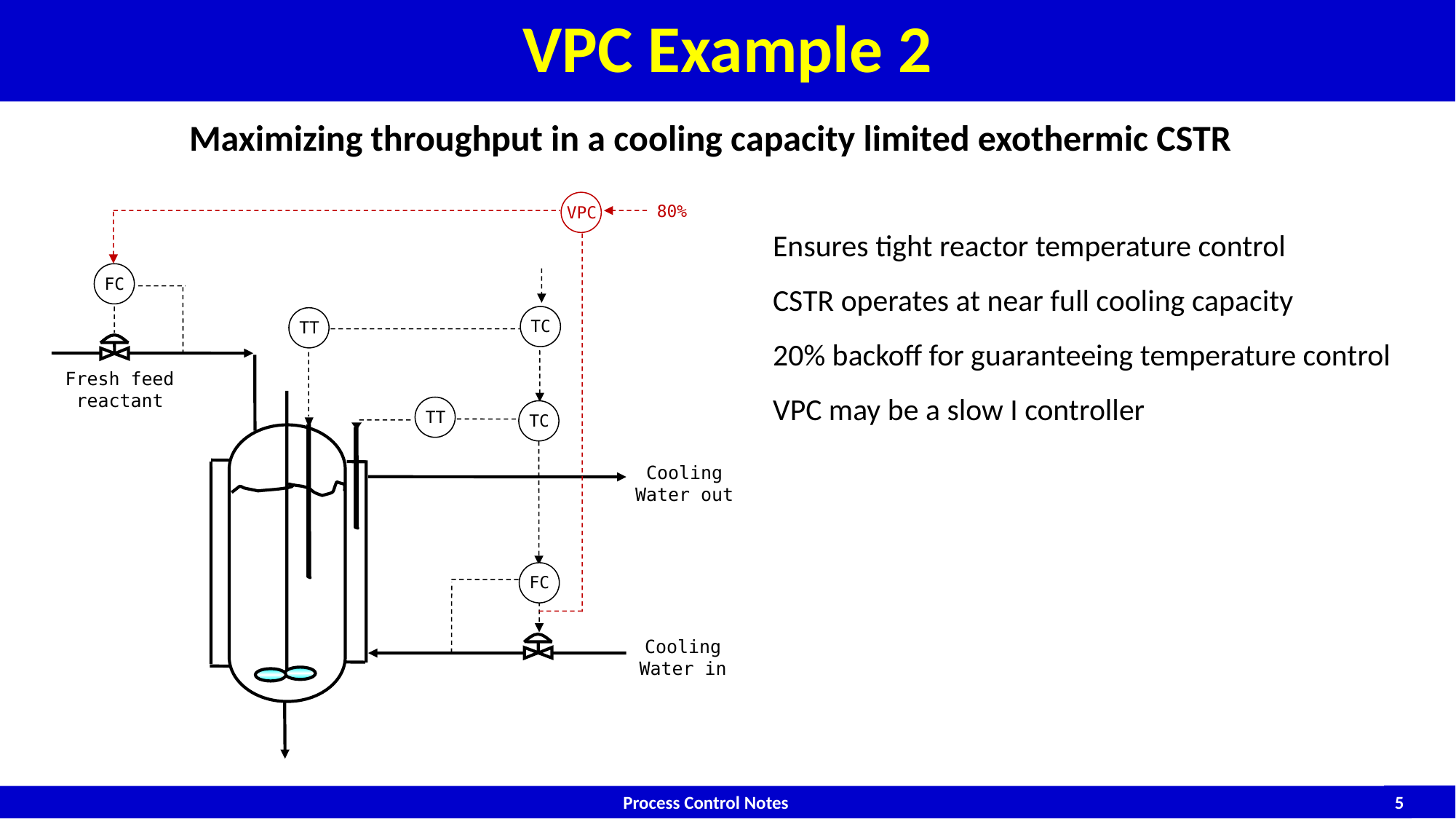

# VPC Example 2
Maximizing throughput in a cooling capacity limited exothermic CSTR

VPC
80%

FC

TC

TT

TC

FC

Ensures tight reactor temperature control
CSTR operates at near full cooling capacity
20% backoff for guaranteeing temperature control
VPC may be a slow I controller

Fresh feed reactant

TT

Cooling
Water out
Cooling Water in